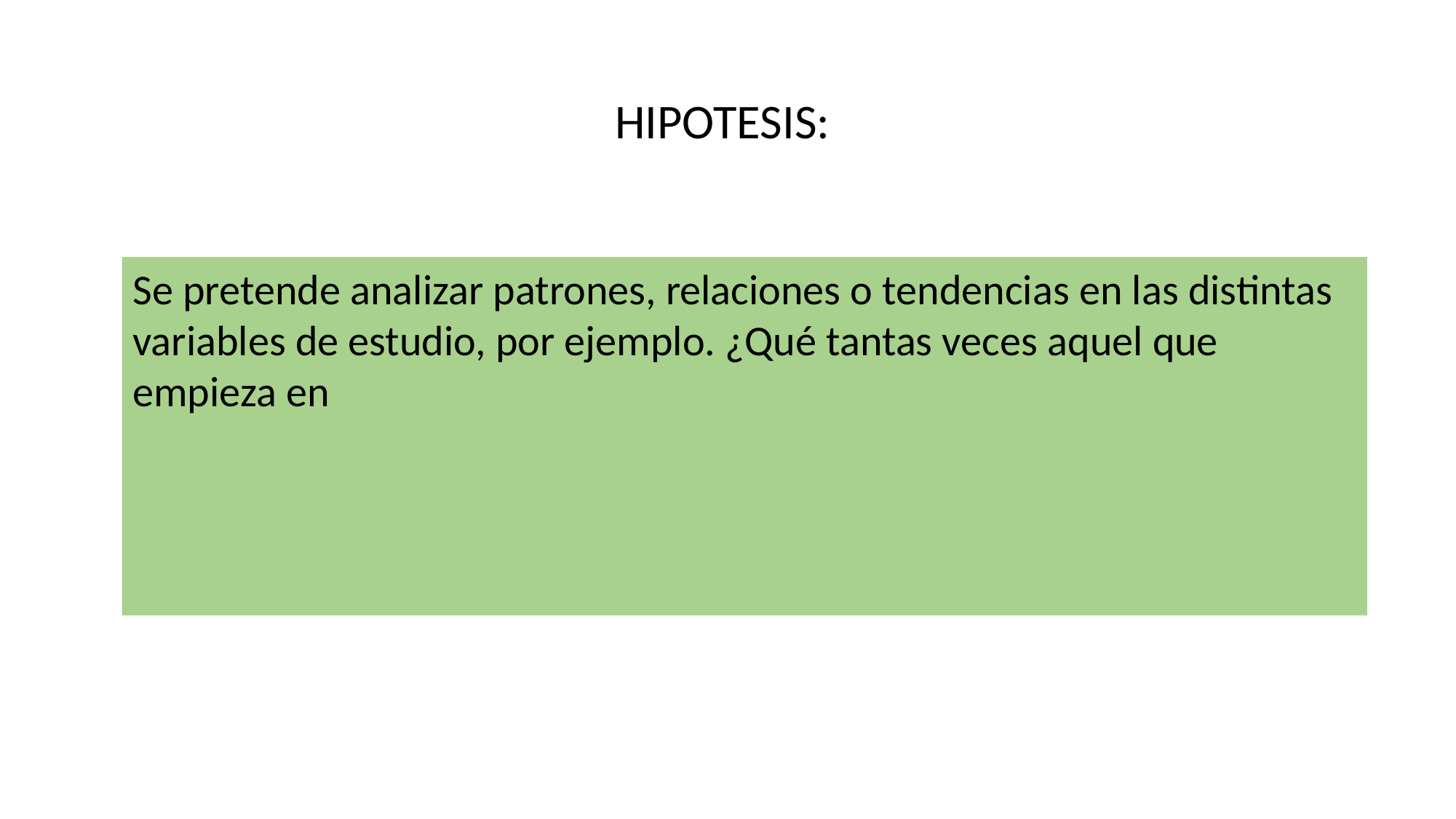

# HIPOTESIS:
Se pretende analizar patrones, relaciones o tendencias en las distintas variables de estudio, por ejemplo. ¿Qué tantas veces aquel que empieza en